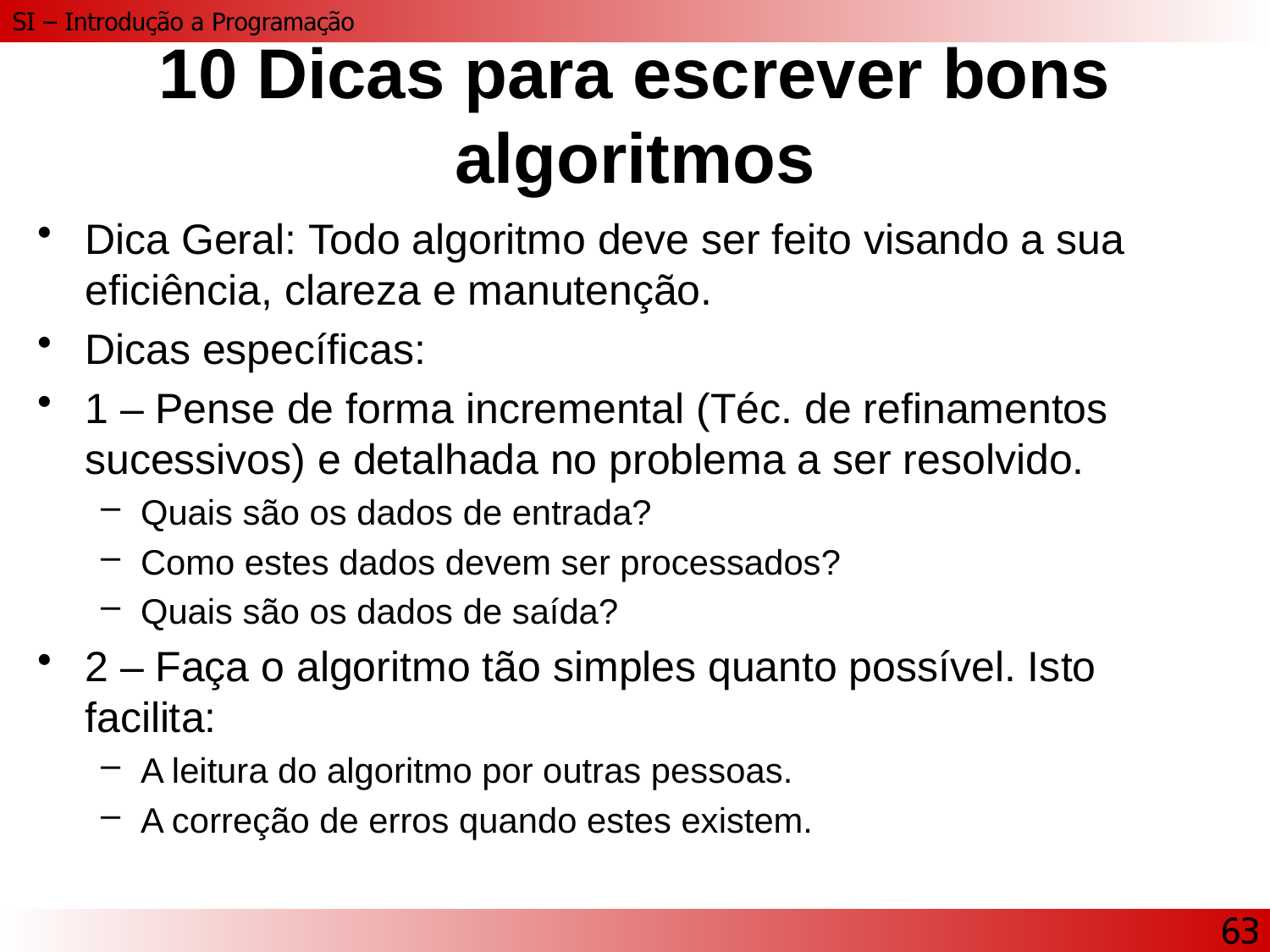

# 10 Dicas para escrever bons algoritmos
Dica Geral: Todo algoritmo deve ser feito visando a sua eficiência, clareza e manutenção.
Dicas específicas:
1 – Pense de forma incremental (Téc. de refinamentos sucessivos) e detalhada no problema a ser resolvido.
Quais são os dados de entrada?
Como estes dados devem ser processados?
Quais são os dados de saída?
2 – Faça o algoritmo tão simples quanto possível. Isto facilita:
A leitura do algoritmo por outras pessoas.
A correção de erros quando estes existem.
63